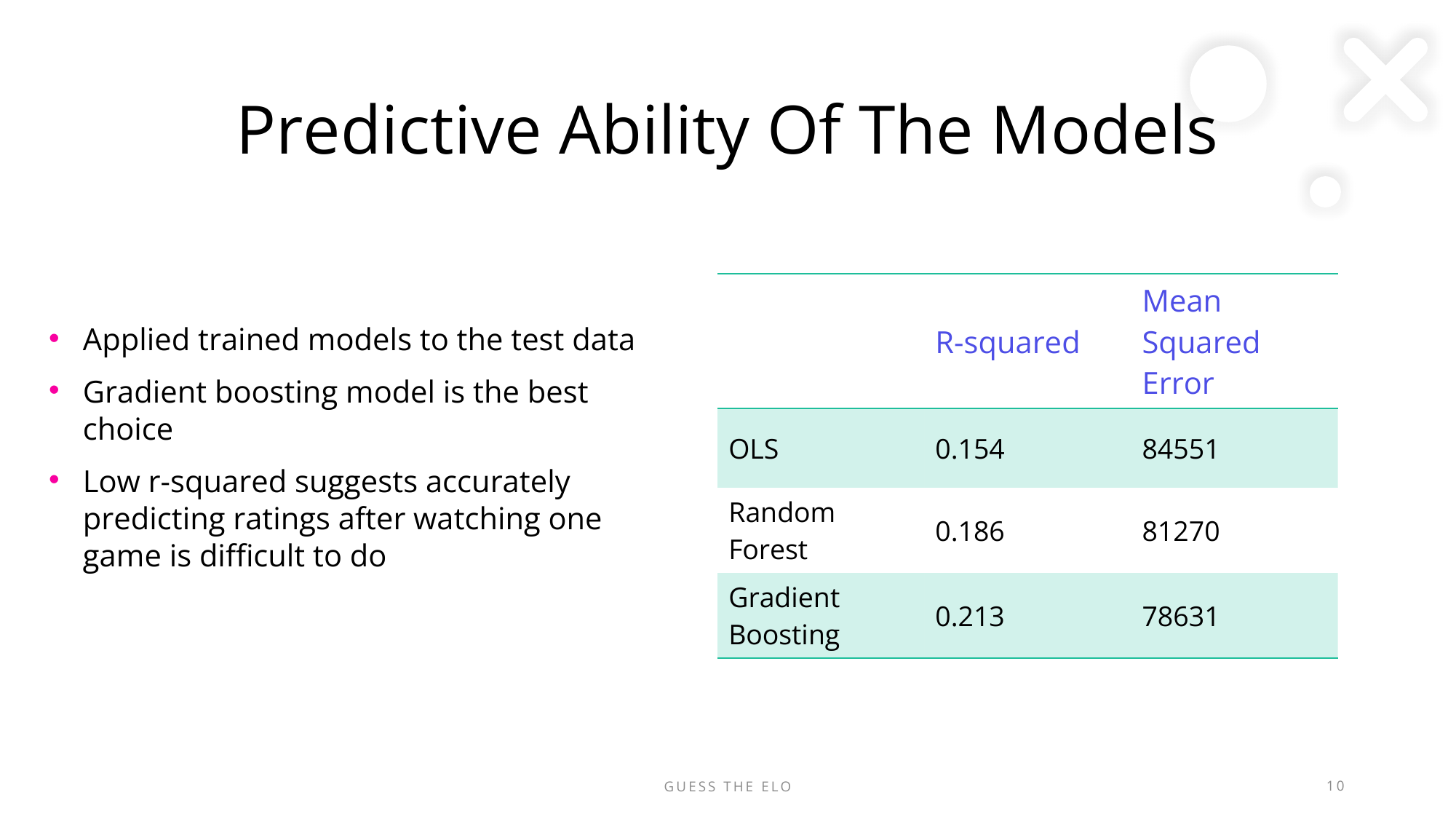

# Predictive Ability Of The Models
|  | R-squared | Mean Squared Error |
| --- | --- | --- |
| OLS | 0.154 | 84551 |
| Random Forest | 0.186 | 81270 |
| Gradient Boosting | 0.213 | 78631 |
Applied trained models to the test data
Gradient boosting model is the best choice
Low r-squared suggests accurately predicting ratings after watching one game is difficult to do

Guess the elo
10